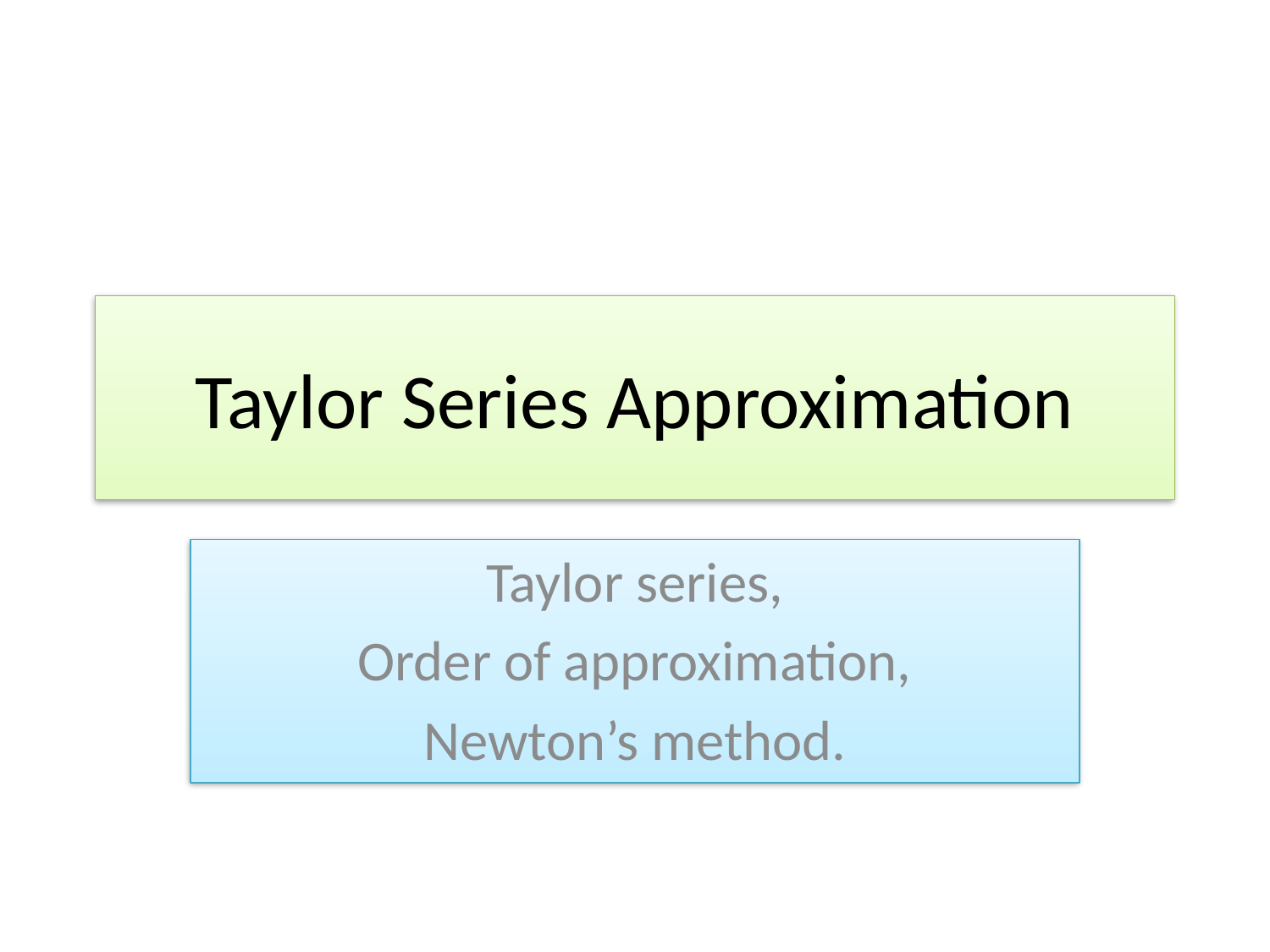

# Taylor Series Approximation
Taylor series,
Order of approximation,
Newton’s method.